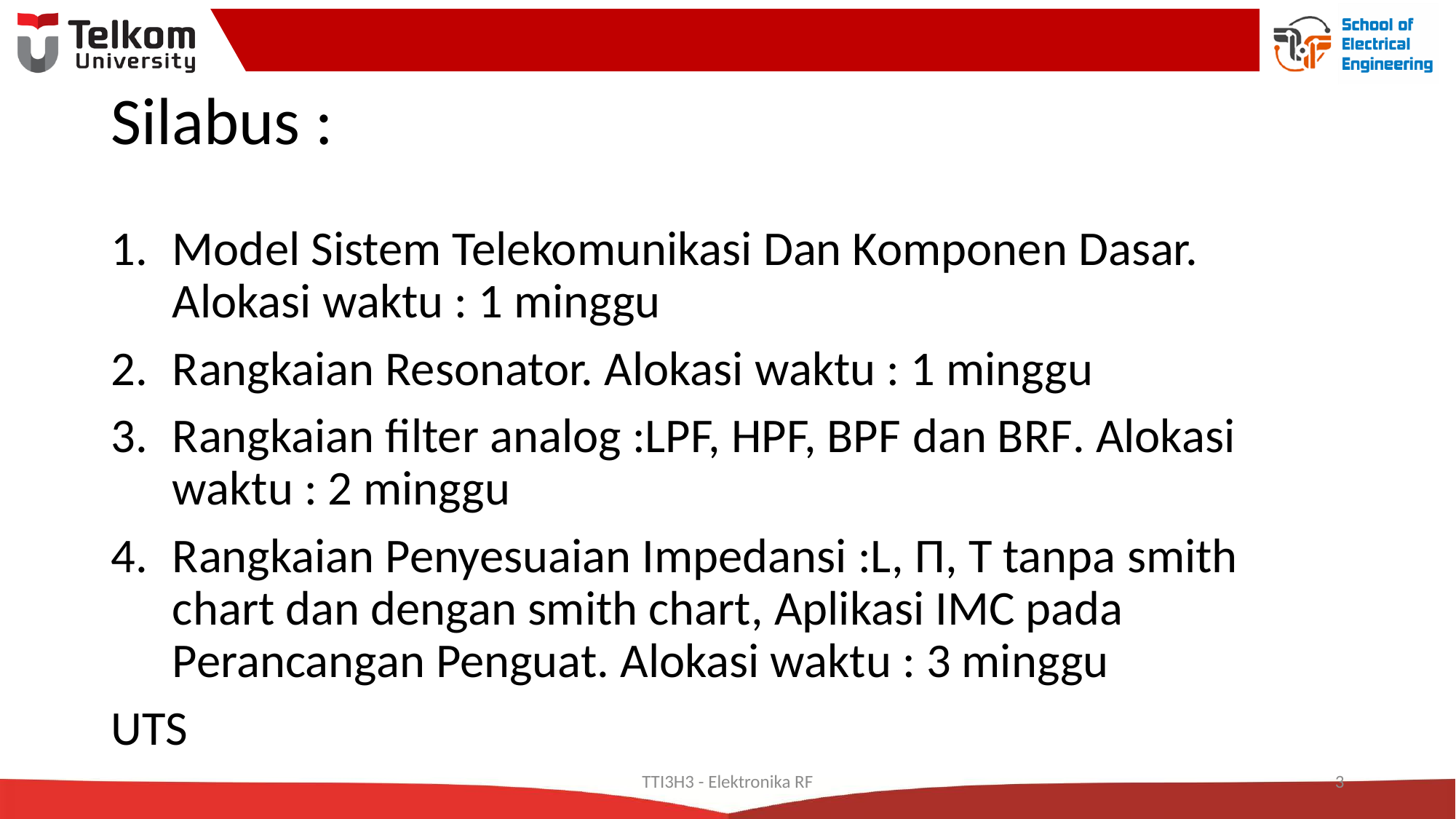

# Silabus :
Model Sistem Telekomunikasi Dan Komponen Dasar. Alokasi waktu : 1 minggu
Rangkaian Resonator. Alokasi waktu : 1 minggu
Rangkaian filter analog :LPF, HPF, BPF dan BRF. Alokasi waktu : 2 minggu
Rangkaian Penyesuaian Impedansi :L, Π, T tanpa smith chart dan dengan smith chart, Aplikasi IMC pada Perancangan Penguat. Alokasi waktu : 3 minggu
UTS

TTI3H3 - Elektronika RF
3